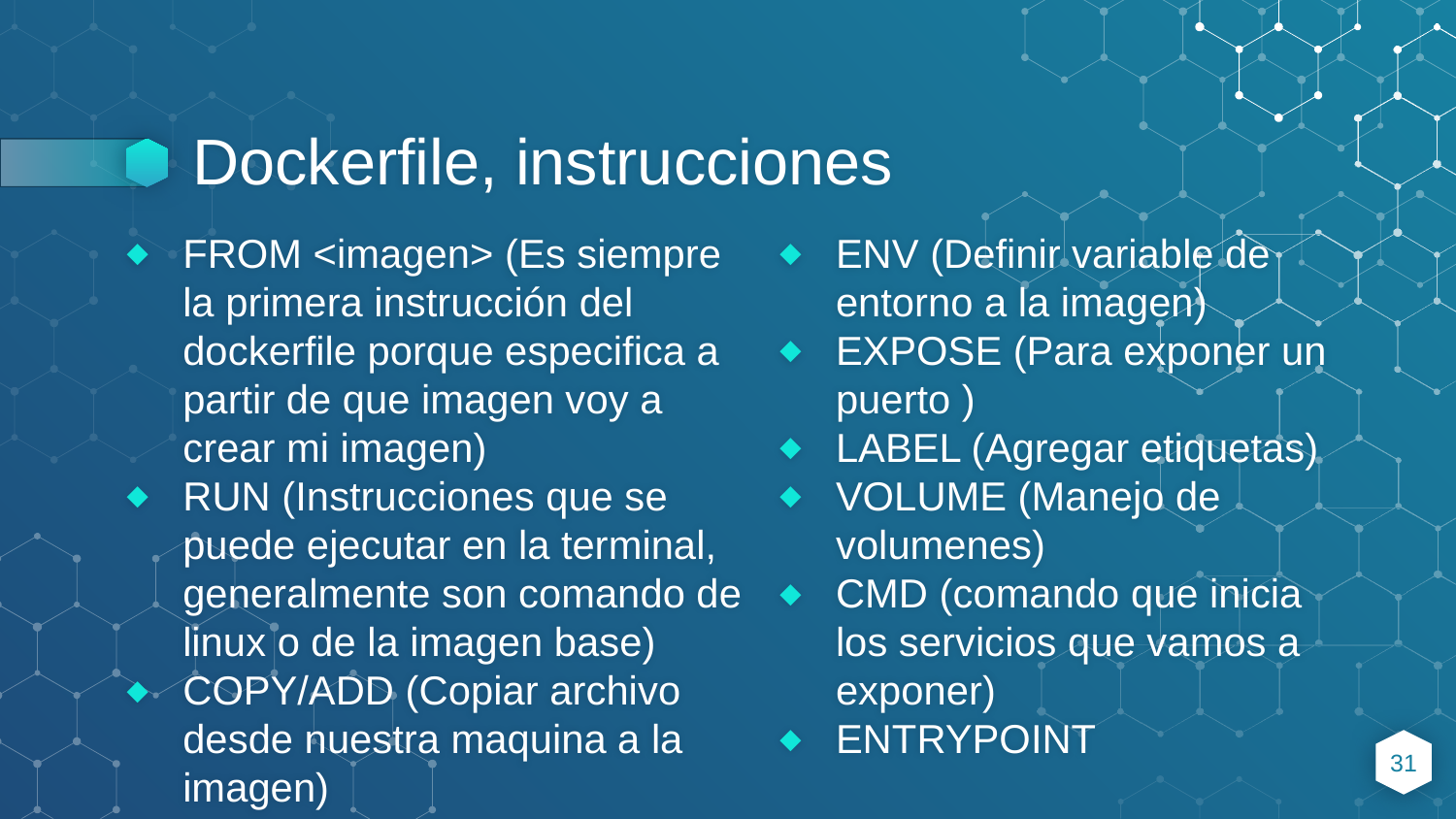

# Dockerfile, instrucciones
FROM <imagen> (Es siempre la primera instrucción del dockerfile porque especifica a partir de que imagen voy a crear mi imagen)
RUN (Instrucciones que se puede ejecutar en la terminal, generalmente son comando de linux o de la imagen base)
COPY/ADD (Copiar archivo desde nuestra maquina a la imagen)

ENV (Definir variable de entorno a la imagen)
EXPOSE (Para exponer un puerto )
LABEL (Agregar etiquetas)
VOLUME (Manejo de volumenes)
CMD (comando que inicia los servicios que vamos a exponer)
ENTRYPOINT

31